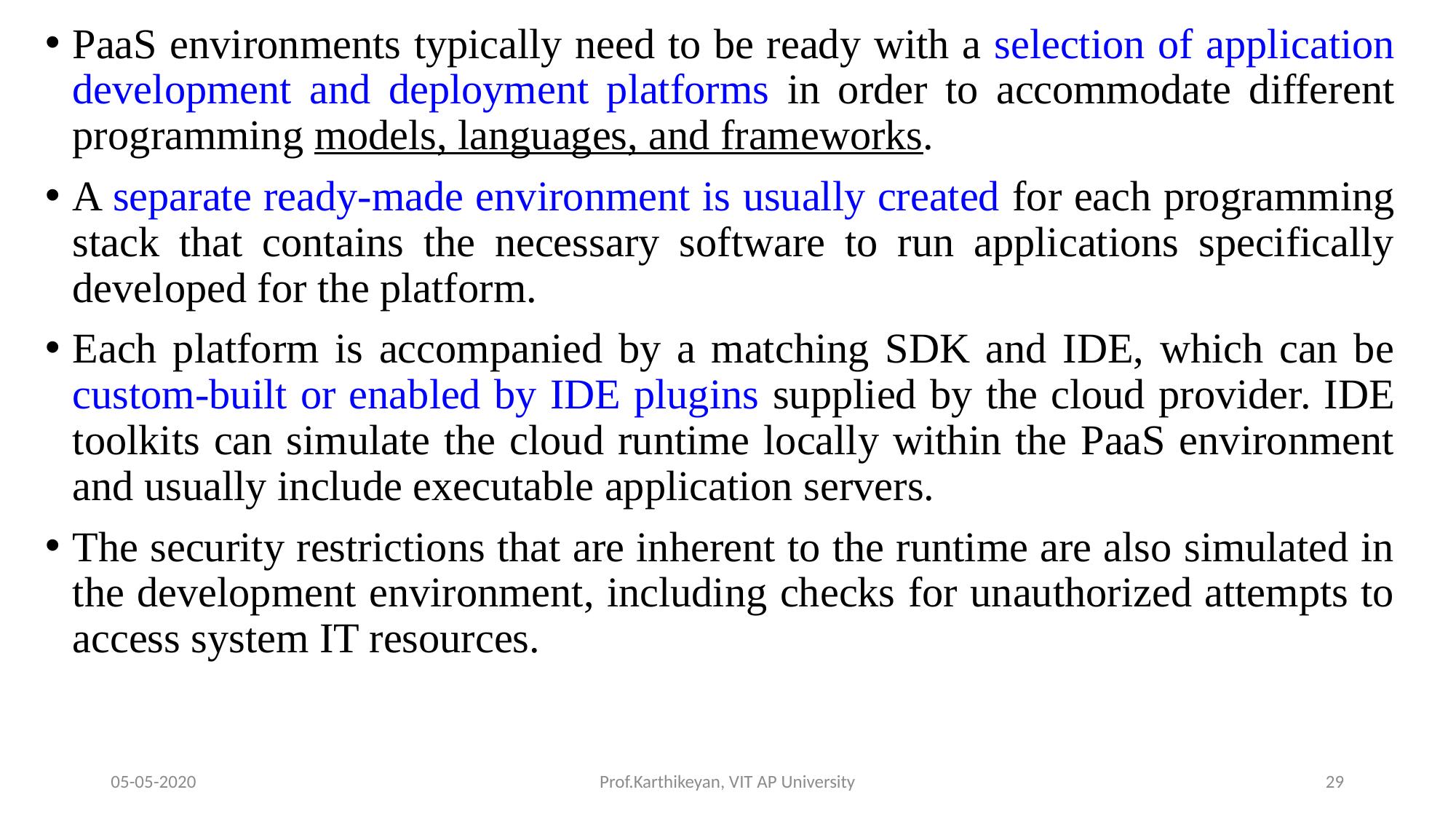

PaaS environments typically need to be ready with a selection of application development and deployment platforms in order to accommodate different programming models, languages, and frameworks.
A separate ready-made environment is usually created for each programming stack that contains the necessary software to run applications specifically developed for the platform.
Each platform is accompanied by a matching SDK and IDE, which can be custom-built or enabled by IDE plugins supplied by the cloud provider. IDE toolkits can simulate the cloud runtime locally within the PaaS environment and usually include executable application servers.
The security restrictions that are inherent to the runtime are also simulated in the development environment, including checks for unauthorized attempts to access system IT resources.
05-05-2020
Prof.Karthikeyan, VIT AP University
29